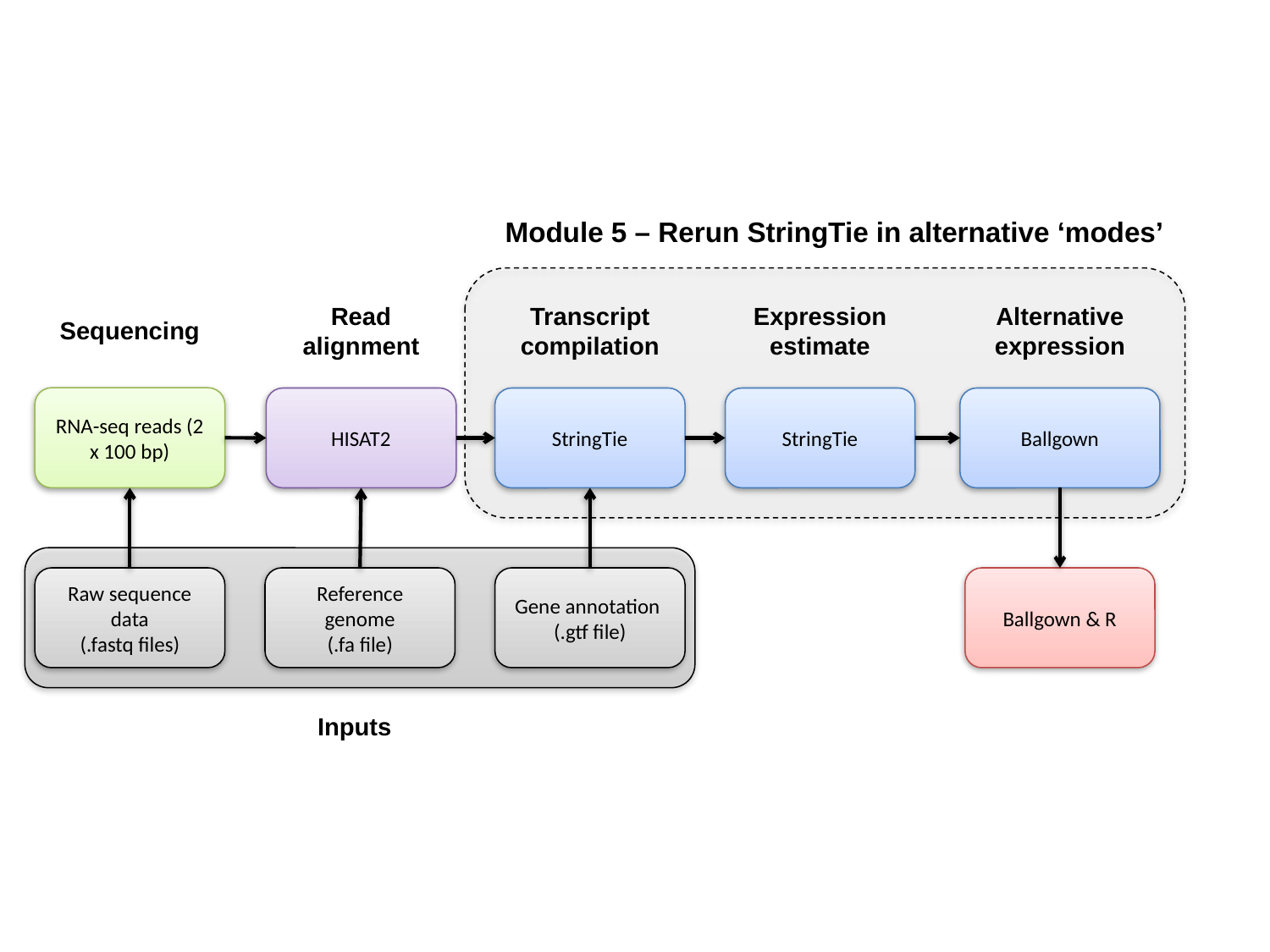

Module 5 – Rerun StringTie in alternative ‘modes’

Read alignment
HISAT2
Transcript compilation
Expression estimate
Alternative expression
Sequencing
RNA-seq reads (2 x 100 bp)
StringTie
StringTie
Ballgown

Raw sequence data
(.fastq files)
Reference genome
(.fa file)
Gene annotation
(.gtf file)
Ballgown & R
Inputs